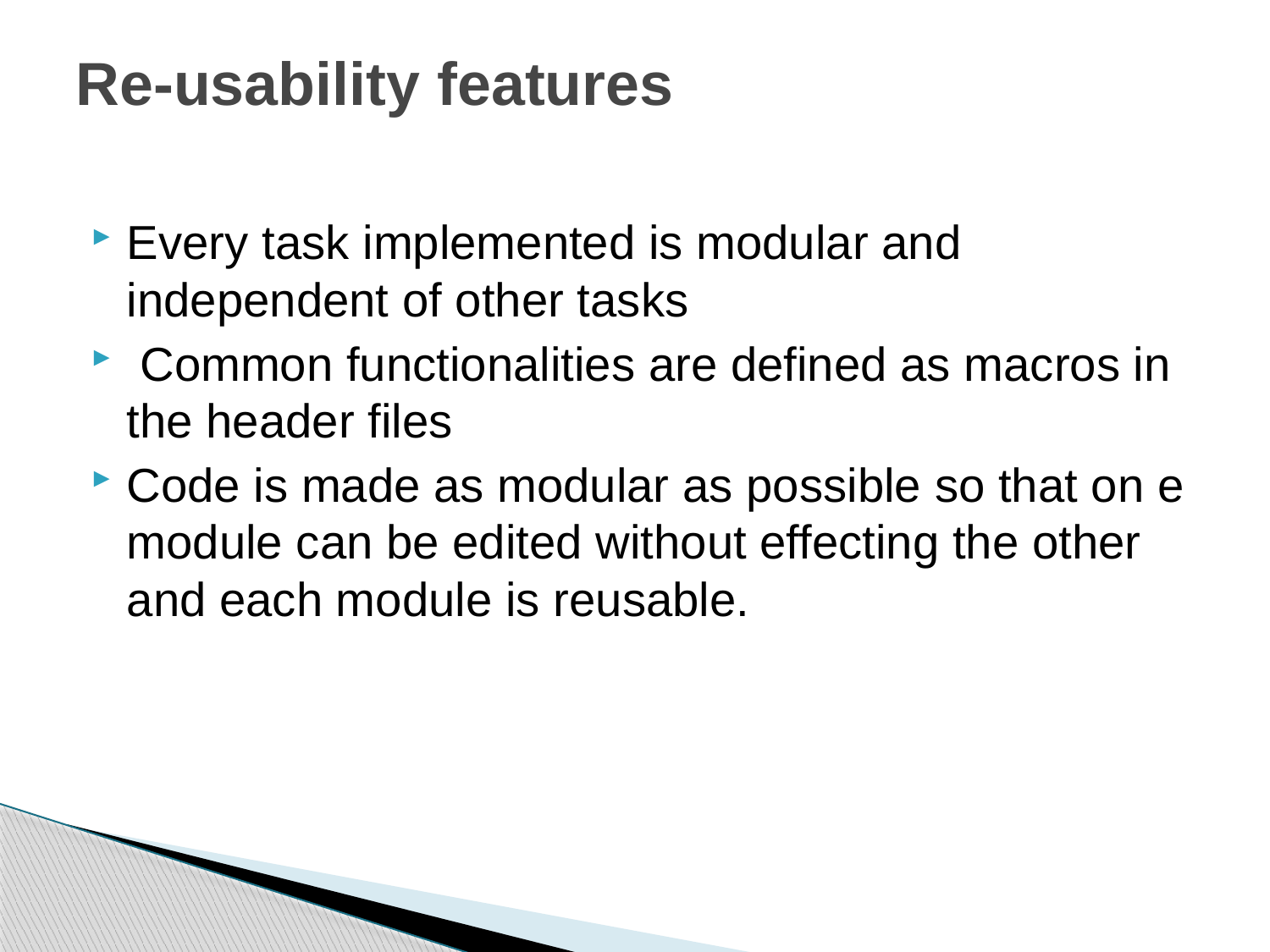

# Re-usability features
Every task implemented is modular and independent of other tasks
 Common functionalities are defined as macros in the header files
Code is made as modular as possible so that on e module can be edited without effecting the other and each module is reusable.